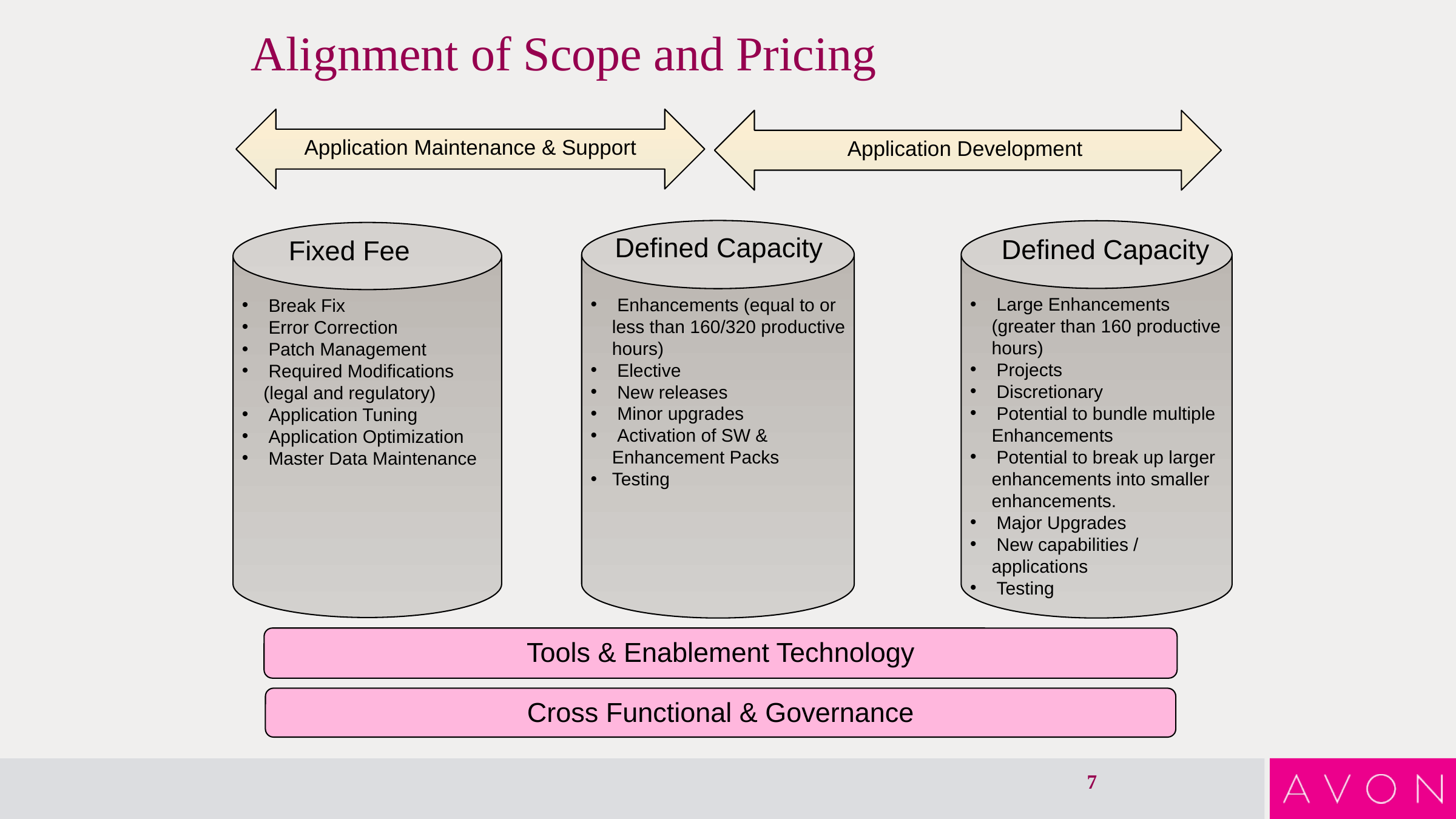

# Alignment of Scope and Pricing
Application Maintenance & Support
Application Development
 Enhancements (equal to or less than 160/320 productive hours)
 Elective
 New releases
 Minor upgrades
 Activation of SW & Enhancement Packs
Testing

 Large Enhancements (greater than 160 productive hours)
 Projects
 Discretionary
 Potential to bundle multiple Enhancements
 Potential to break up larger enhancements into smaller enhancements.
 Major Upgrades
 New capabilities / applications
 Testing
 Break Fix
 Error Correction
 Patch Management
 Required Modifications (legal and regulatory)
 Application Tuning
 Application Optimization
 Master Data Maintenance

Defined Capacity
Defined Capacity
Fixed Fee
Tools & Enablement Technology
Cross Functional & Governance
7